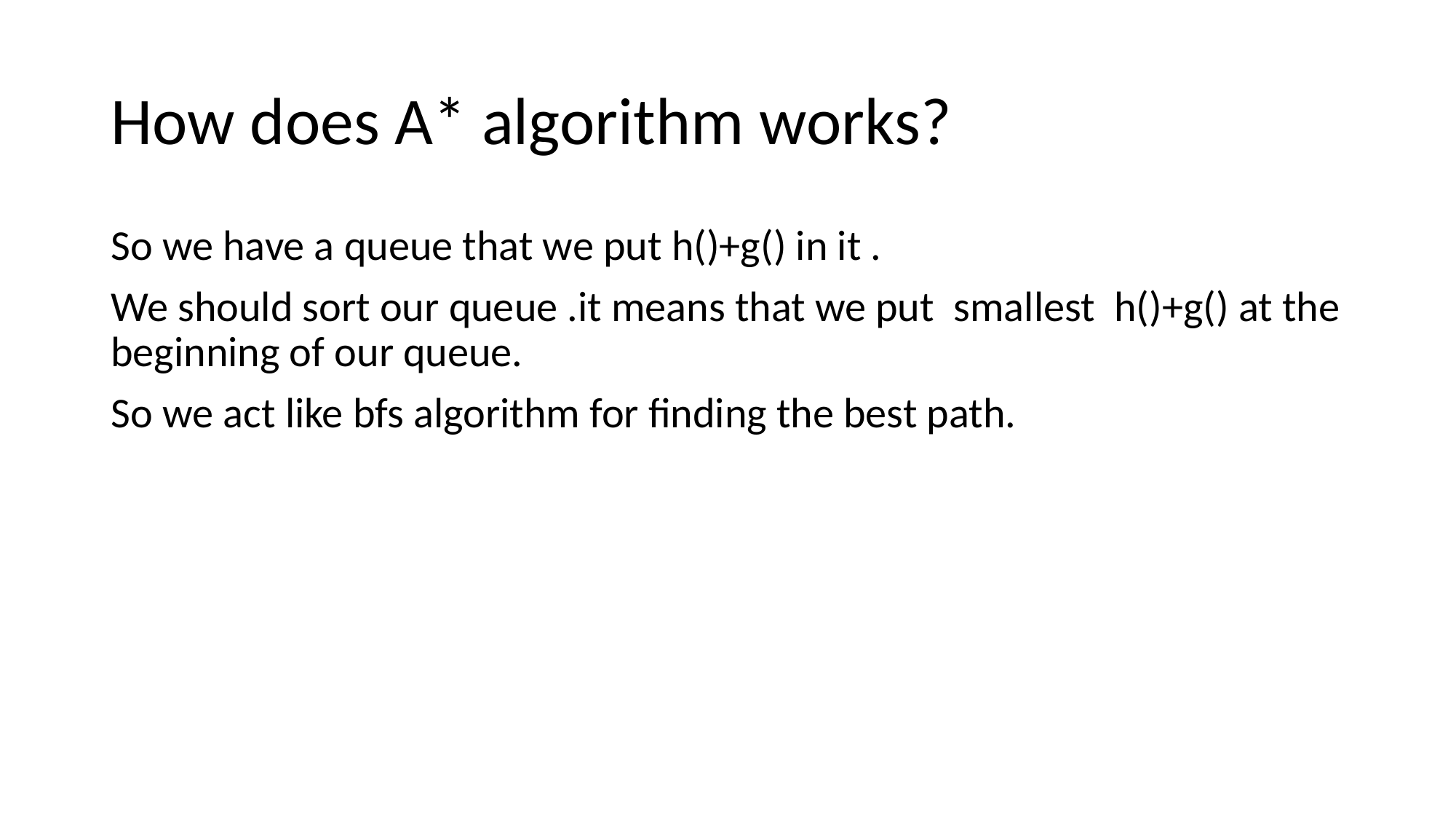

# How does A* algorithm works?
So we have a queue that we put h()+g() in it .
We should sort our queue .it means that we put  smallest  h()+g() at the beginning of our queue.
So we act like bfs algorithm for finding the best path.